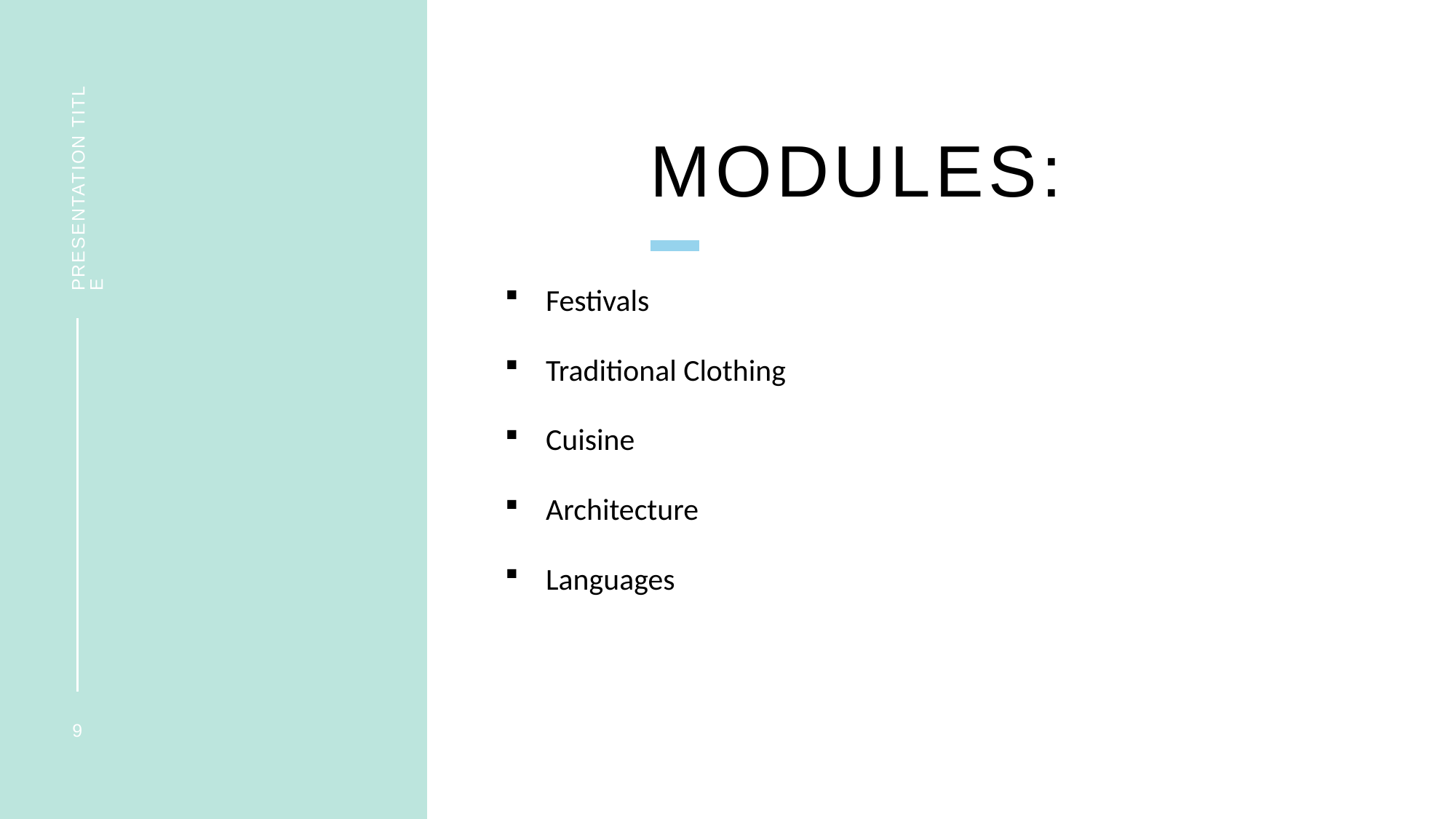

# MODULES:
presentation title
Festivals
Traditional Clothing
Cuisine
Architecture
Languages
9